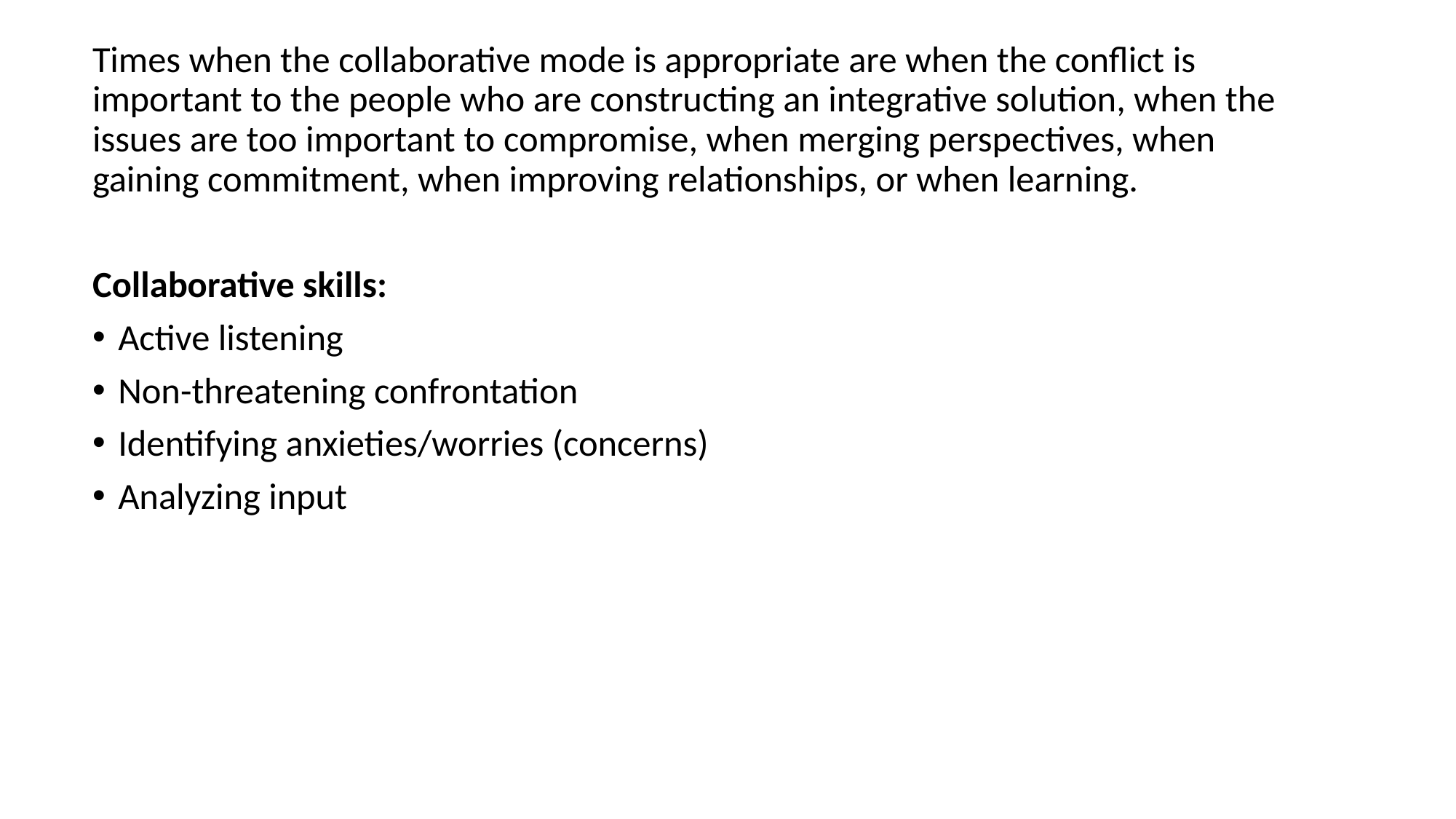

Times when the collaborative mode is appropriate are when the conflict is important to the people who are constructing an integrative solution, when the issues are too important to compromise, when merging perspectives, when gaining commitment, when improving relationships, or when learning.

Collaborative skills:
Active listening
Non-threatening confrontation
Identifying anxieties/worries (concerns)
Analyzing input